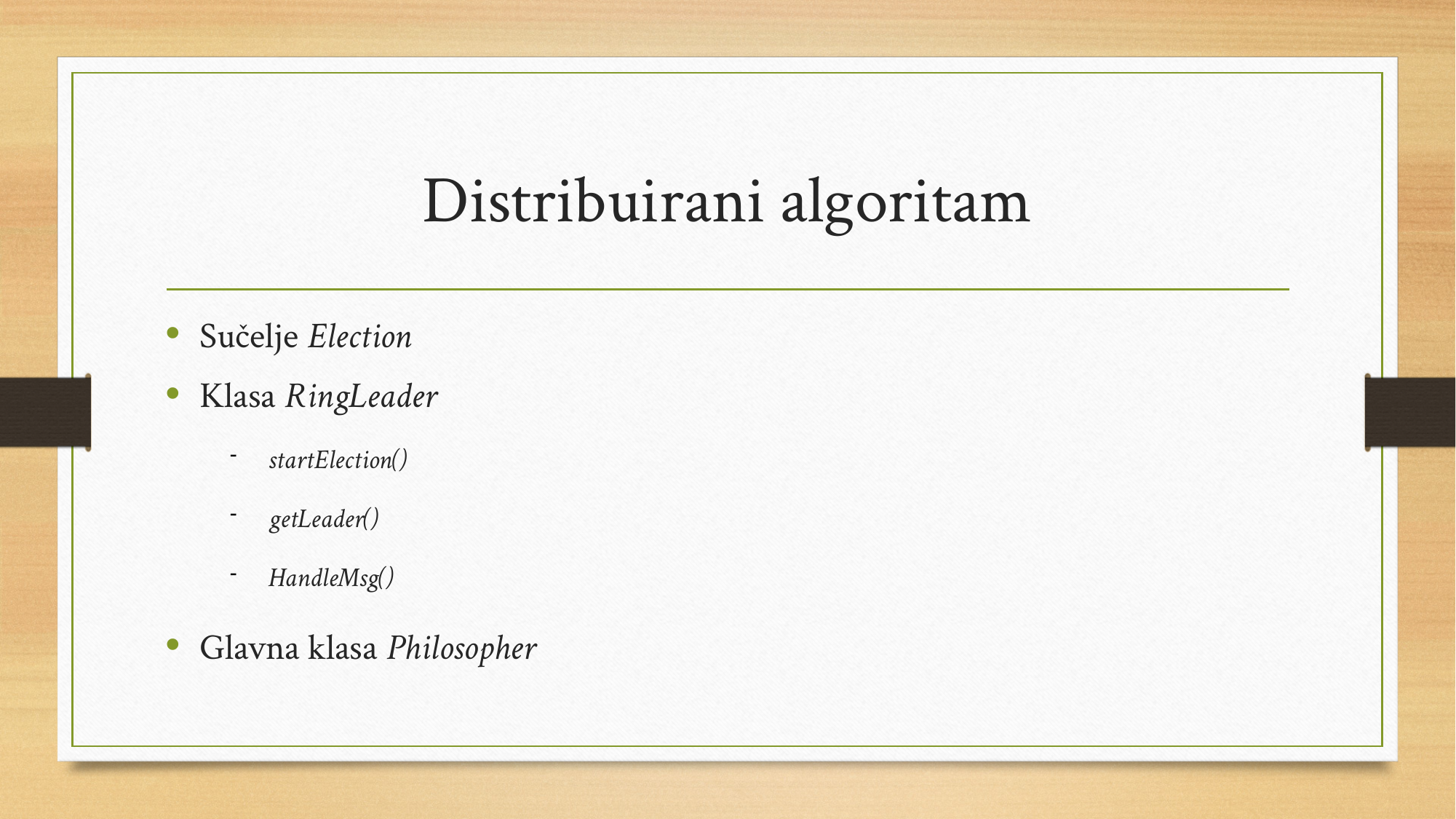

# Distribuirani algoritam
Sučelje Election
Klasa RingLeader
startElection()
getLeader()
HandleMsg()
Glavna klasa Philosopher